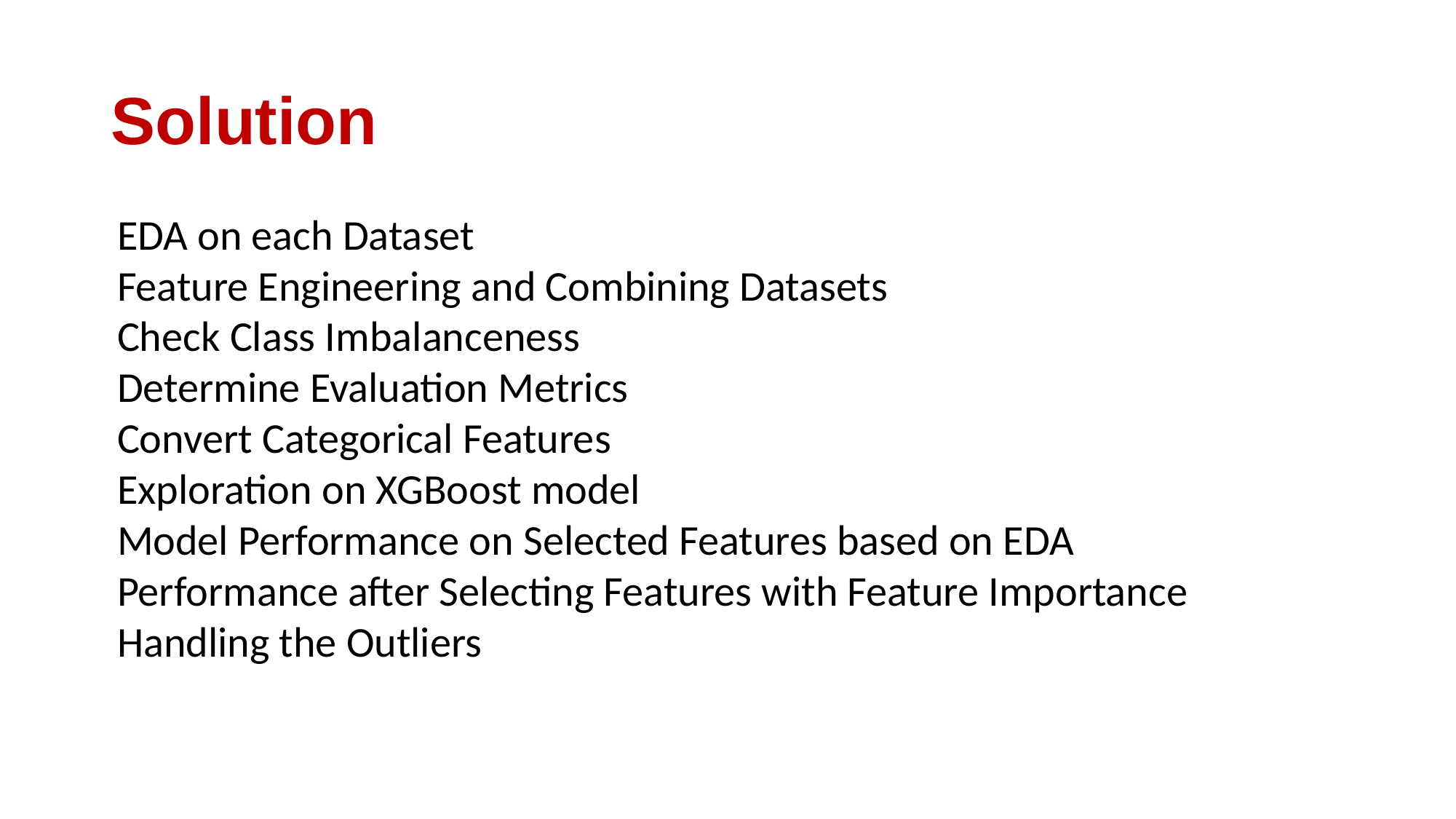

# Solution
EDA on each Dataset
Feature Engineering and Combining Datasets
Check Class Imbalanceness
Determine Evaluation Metrics
Convert Categorical Features
Exploration on XGBoost model
Model Performance on Selected Features based on EDA
Performance after Selecting Features with Feature Importance
Handling the Outliers